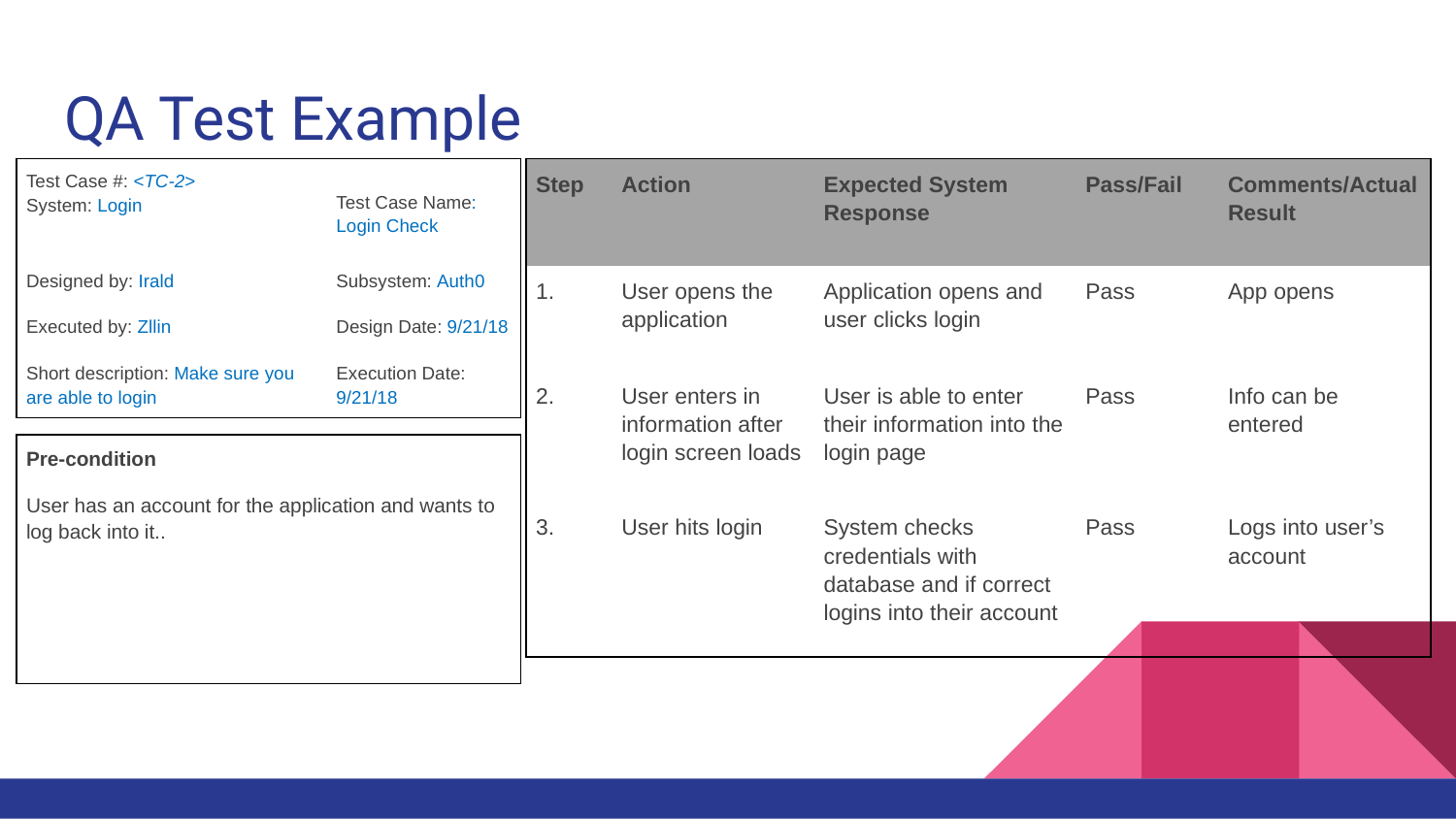

# QA Test Example
| Test Case #: <TC-2> System: Login | Test Case Name: Login Check |
| --- | --- |
| Designed by: Irald | Subsystem: Auth0 |
| Executed by: Zllin | Design Date: 9/21/18 |
| Short description: Make sure you are able to login | Execution Date: 9/21/18 |
| Step | Action | Expected System Response | Pass/Fail | Comments/Actual Result |
| --- | --- | --- | --- | --- |
| 1. | User opens the application | Application opens and user clicks login | Pass | App opens |
| 2. | User enters in information after login screen loads | User is able to enter their information into the login page | Pass | Info can be entered |
| 3. | User hits login | System checks credentials with database and if correct logins into their account | Pass | Logs into user’s account |
| Pre-condition |
| --- |
| User has an account for the application and wants to log back into it.. |
|  |
|  |